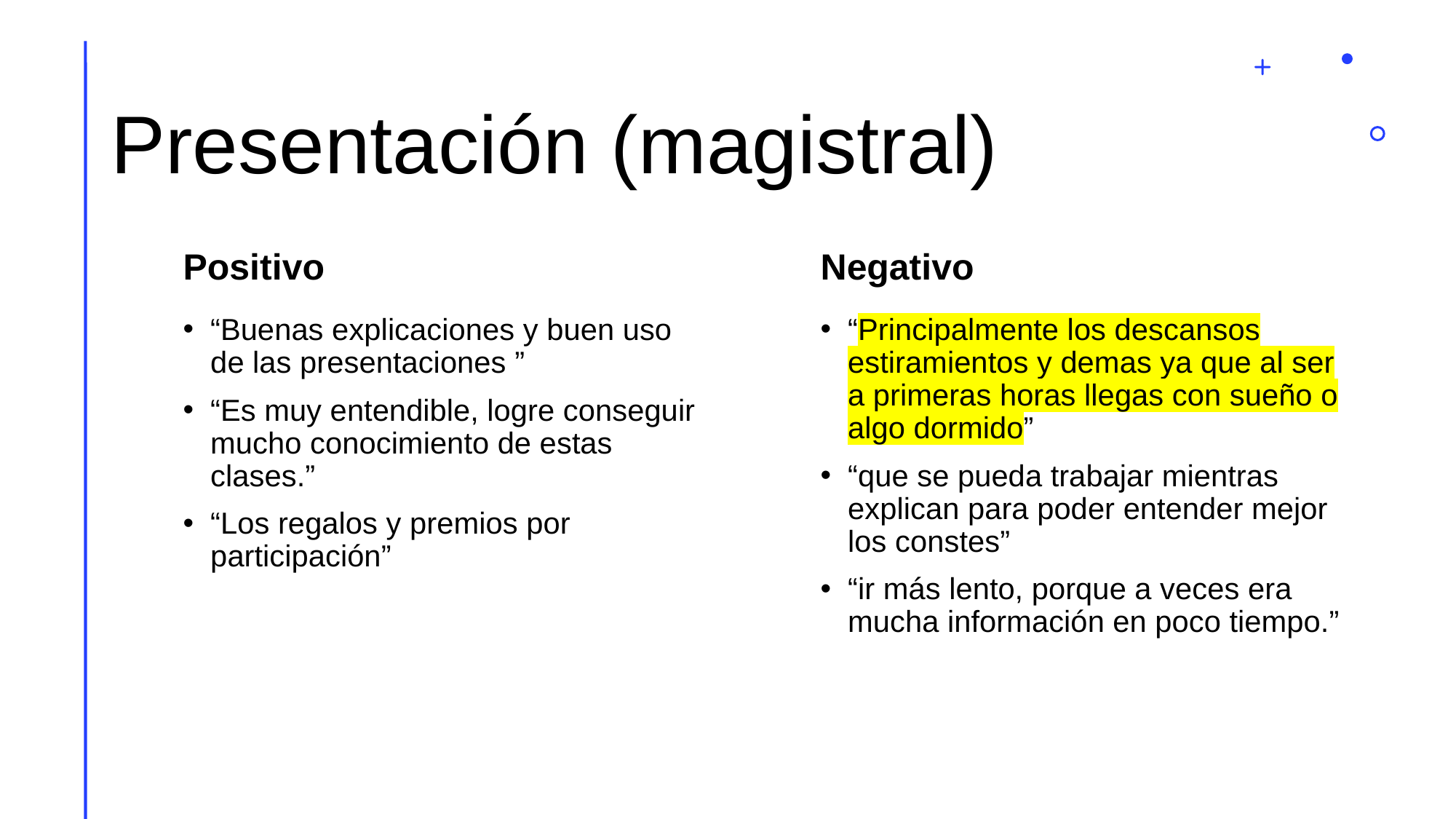

Presentación (magistral)
Positivo
Negativo
“Buenas explicaciones y buen uso de las presentaciones ”
“Es muy entendible, logre conseguir mucho conocimiento de estas clases.”
“Los regalos y premios por participación”
“Principalmente los descansos estiramientos y demas ya que al ser a primeras horas llegas con sueño o algo dormido”
“que se pueda trabajar mientras explican para poder entender mejor los constes”
“ir más lento, porque a veces era mucha información en poco tiempo.”